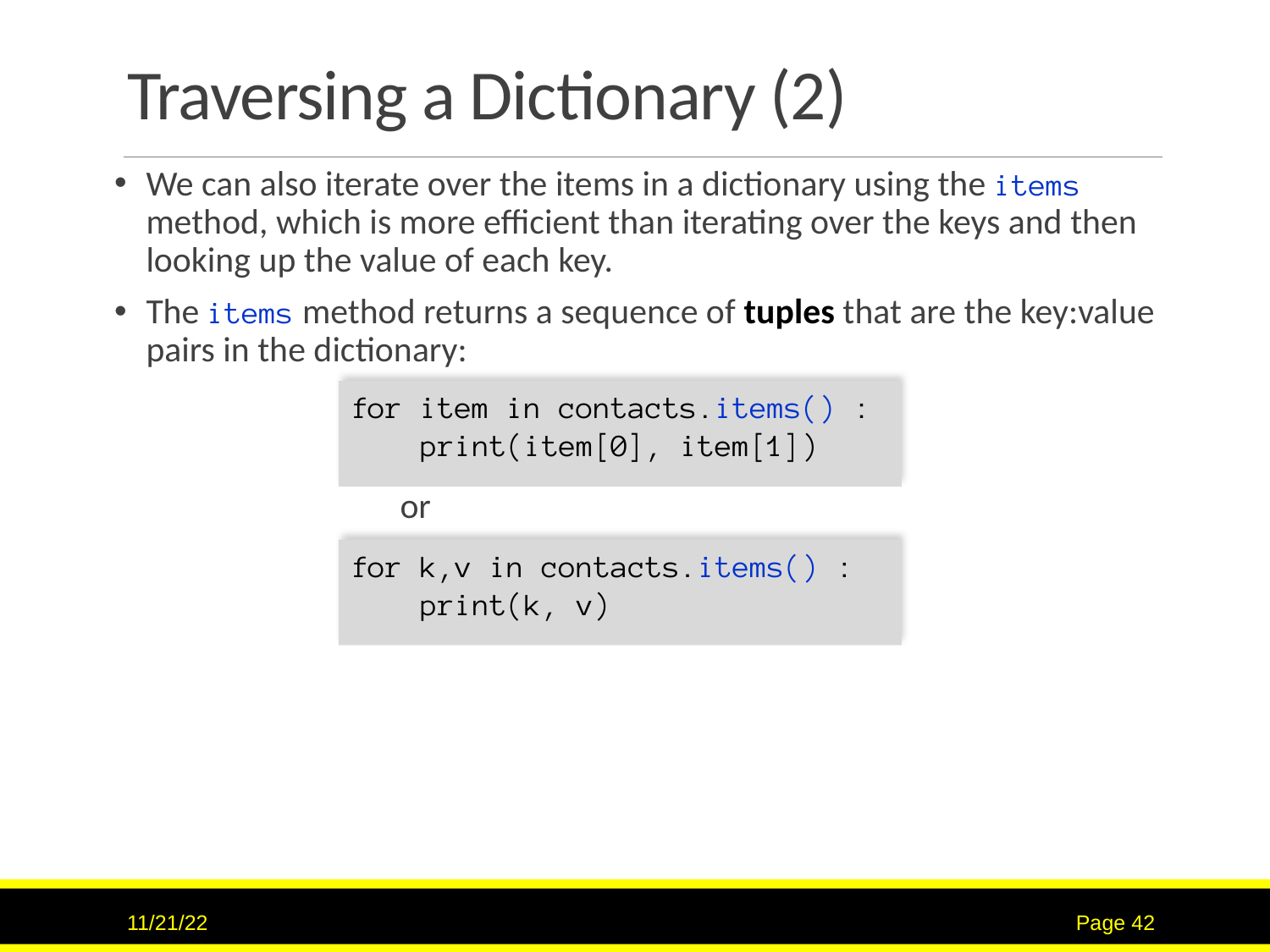

# Traversing a Dictionary (2)
We can also iterate over the items in a dictionary using the items method, which is more efficient than iterating over the keys and then looking up the value of each key.
The items method returns a sequence of tuples that are the key:value pairs in the dictionary:

			or
for item in contacts.items() :
    print(item[0], item[1])
for k,v in contacts.items() :
    print(k, v)
11/21/22
Page 42